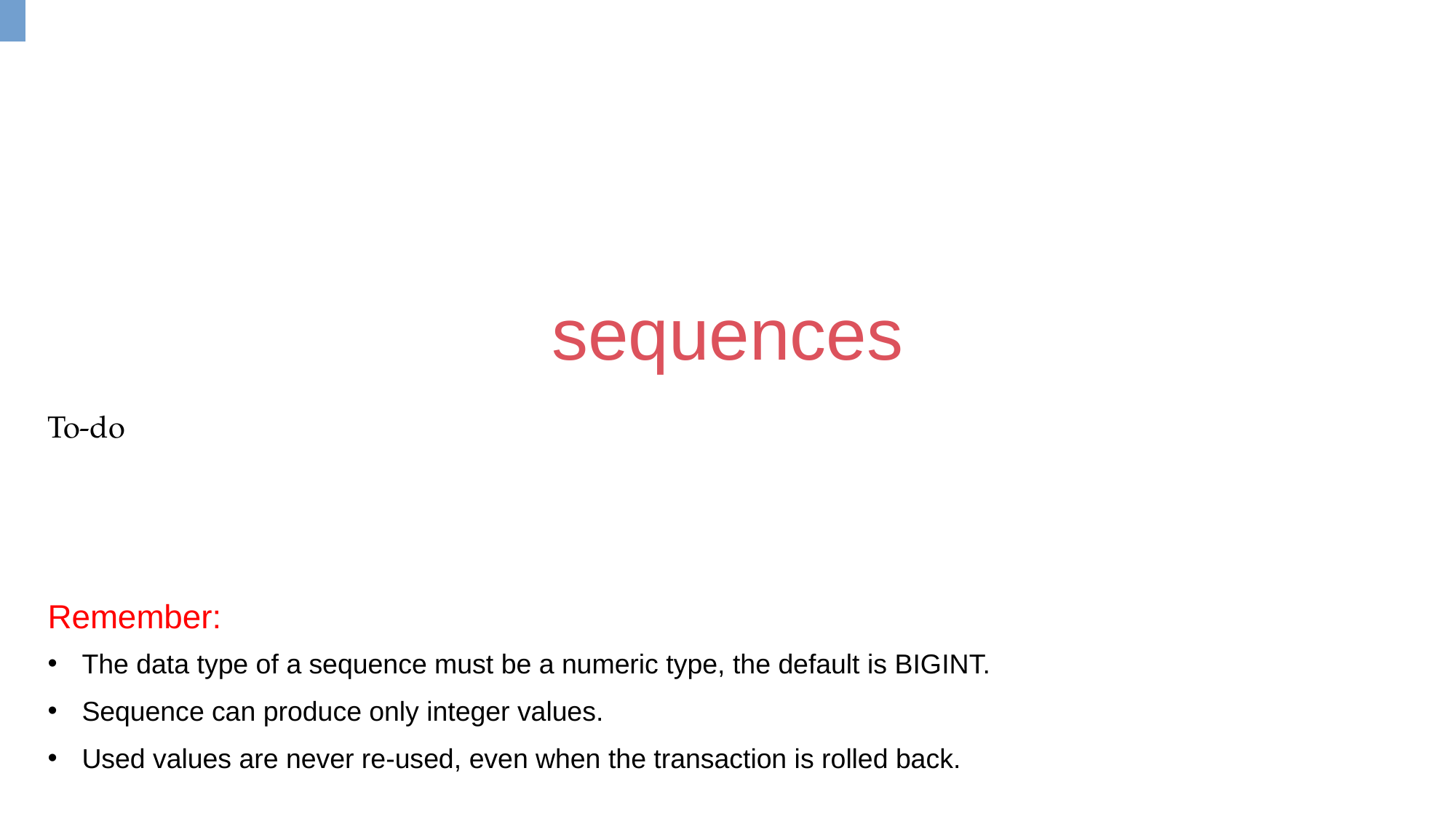

sequences
To-do
Remember:

The data type of a sequence must be a numeric type, the default is BIGINT.

Sequence can produce only integer values.

Used values are never re-used, even when the transaction is rolled back.